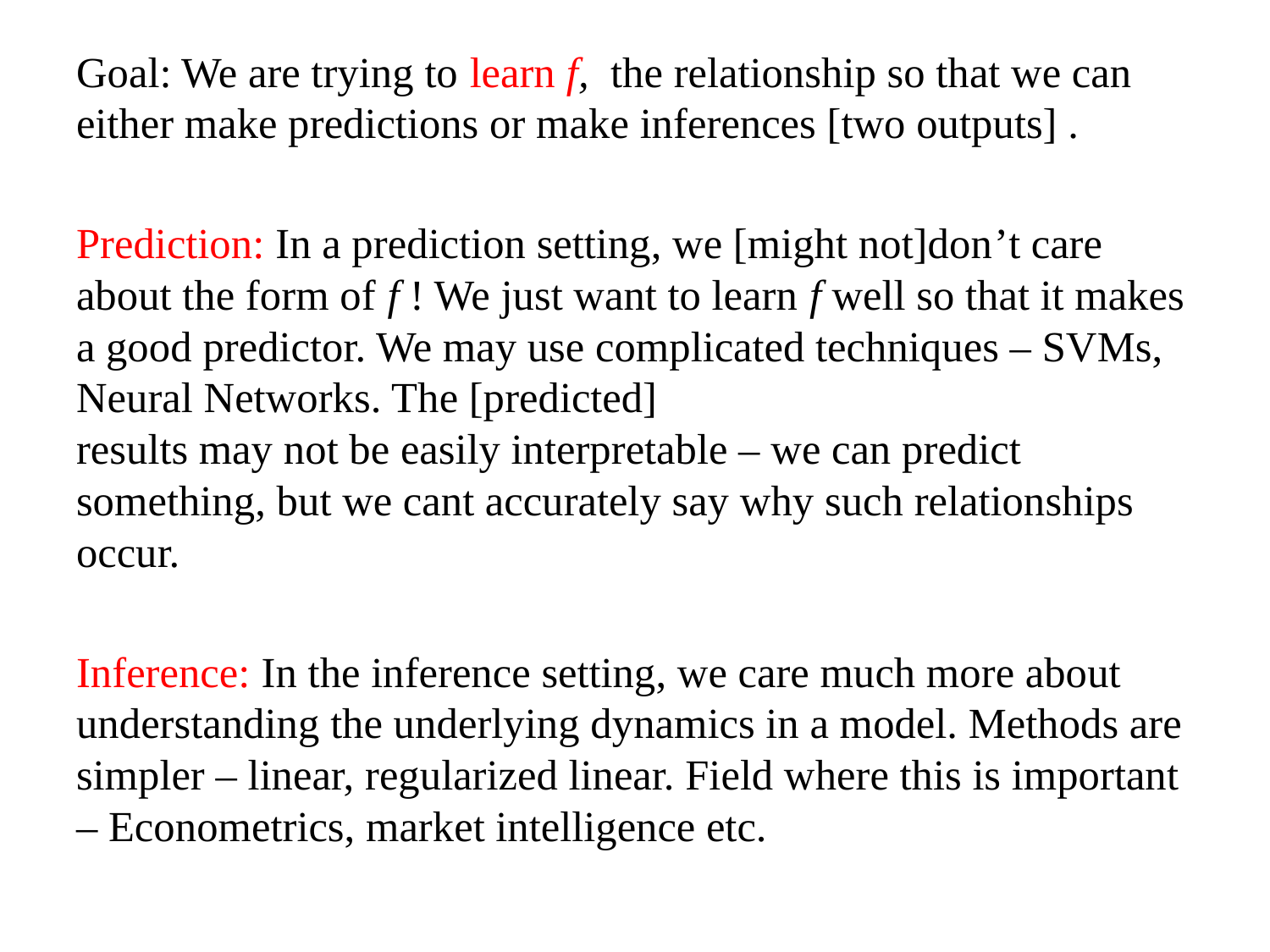

Goal: We are trying to learn f,  the relationship so that we can either make predictions or make inferences [two outputs] .

Prediction: In a prediction setting, we [might not]don’t care about the form of f ! We just want to learn f well so that it makes a good predictor. We may use complicated techniques – SVMs, Neural Networks. The [predicted]
results may not be easily interpretable – we can predict something, but we cant accurately say why such relationships occur.

Inference: In the inference setting, we care much more about understanding the underlying dynamics in a model. Methods are simpler – linear, regularized linear. Field where this is important – Econometrics, market intelligence etc.